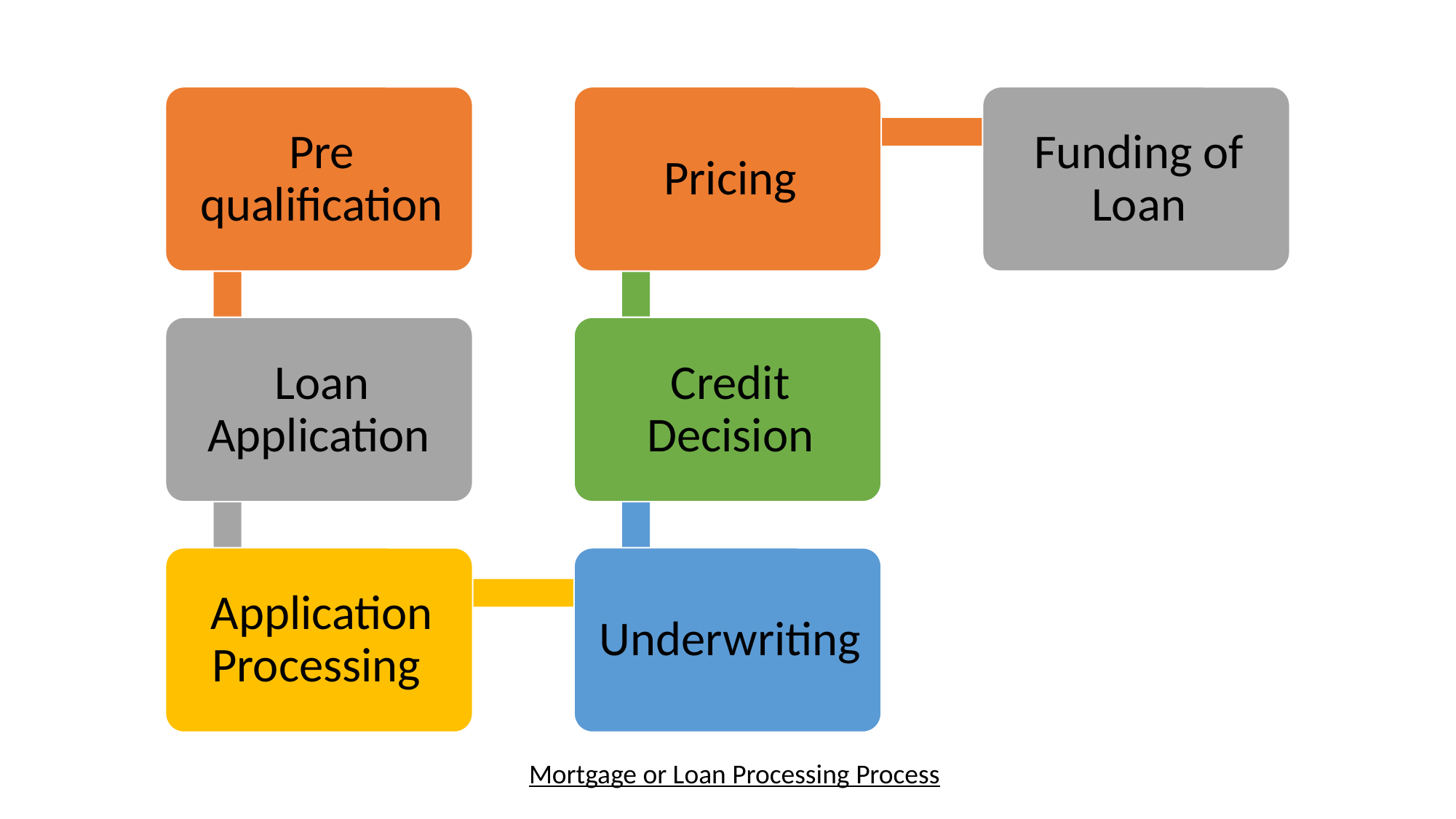

Pre qualification
Loan Application
Application Processing
Underwriting
Credit Decision
Pricing
Funding of Loan
Mortgage or Loan Processing Process